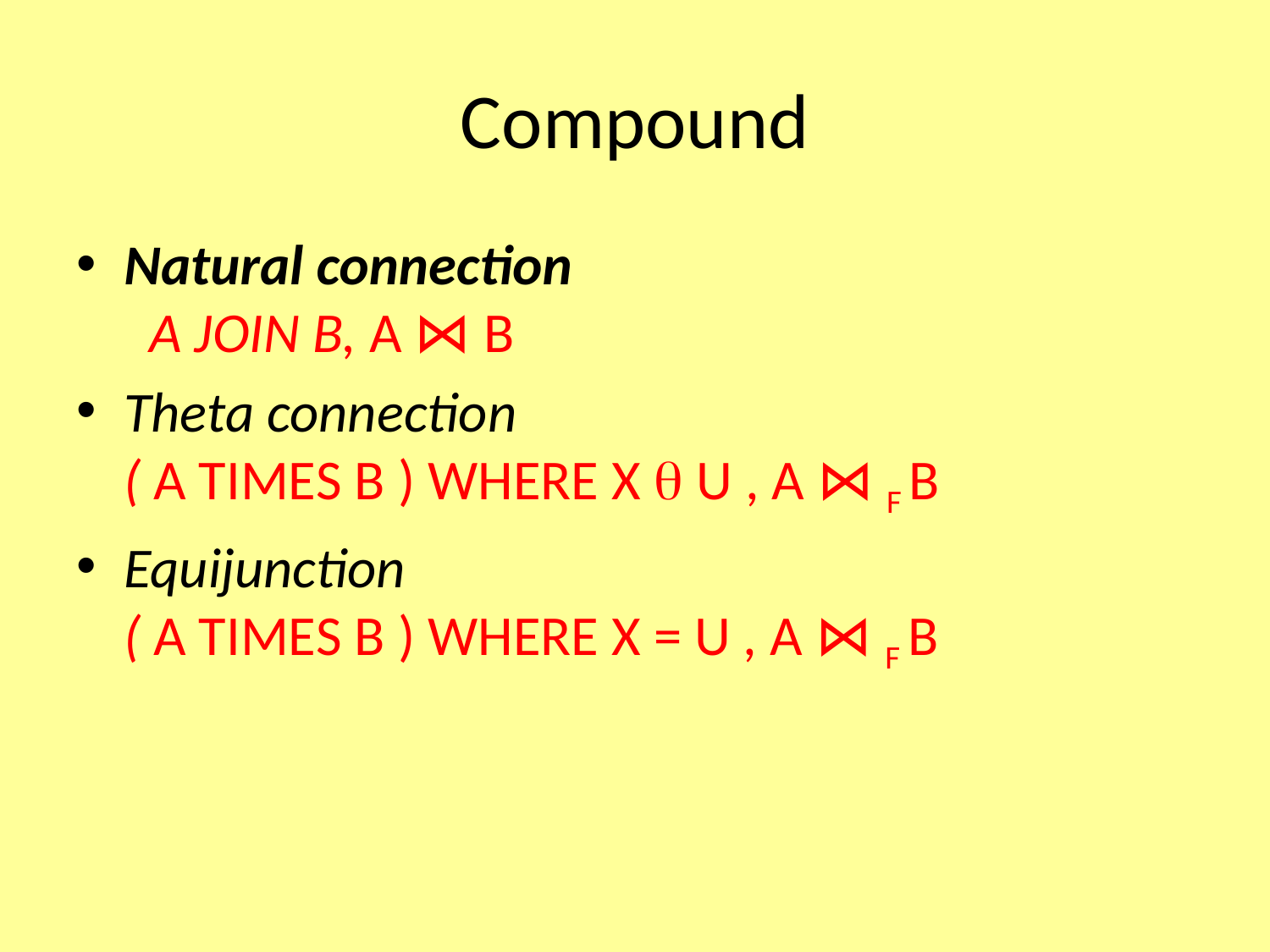

# Compound
Natural connection
  A JOIN B, A ⋈ B
Theta connection
( A TIMES B ) WHERE X θ U , A ⋈ F B
Equijunction
( A TIMES B ) WHERE X = U , A ⋈ F B